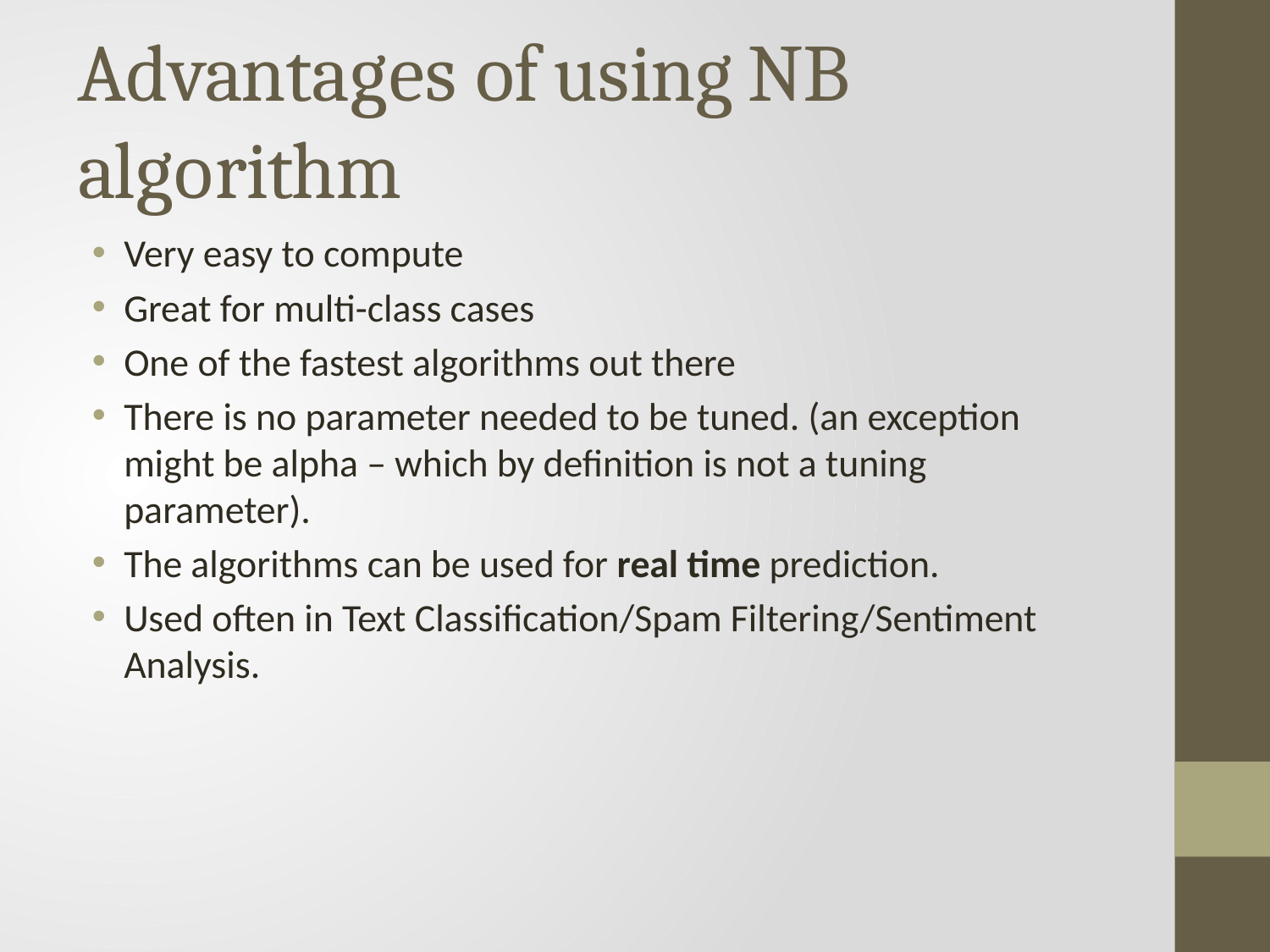

# Advantages of using NB algorithm
Very easy to compute
Great for multi-class cases
One of the fastest algorithms out there
There is no parameter needed to be tuned. (an exception might be alpha – which by definition is not a tuning parameter).
The algorithms can be used for real time prediction.
Used often in Text Classification/Spam Filtering/Sentiment Analysis.